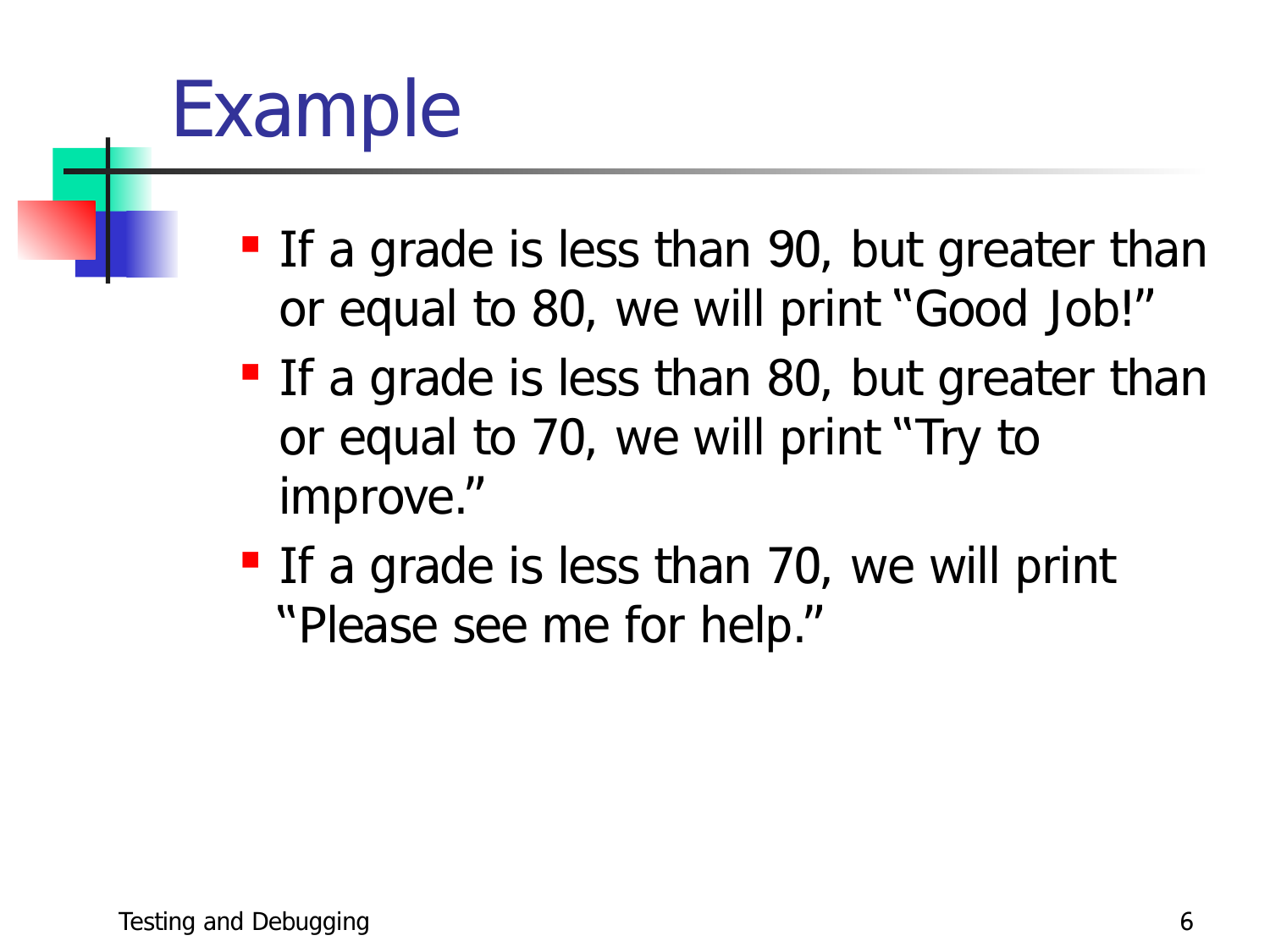

# Example
If a grade is less than 90, but greater than or equal to 80, we will print “Good Job!”
If a grade is less than 80, but greater than or equal to 70, we will print “Try to improve.”
If a grade is less than 70, we will print “Please see me for help.”
Testing and Debugging
6